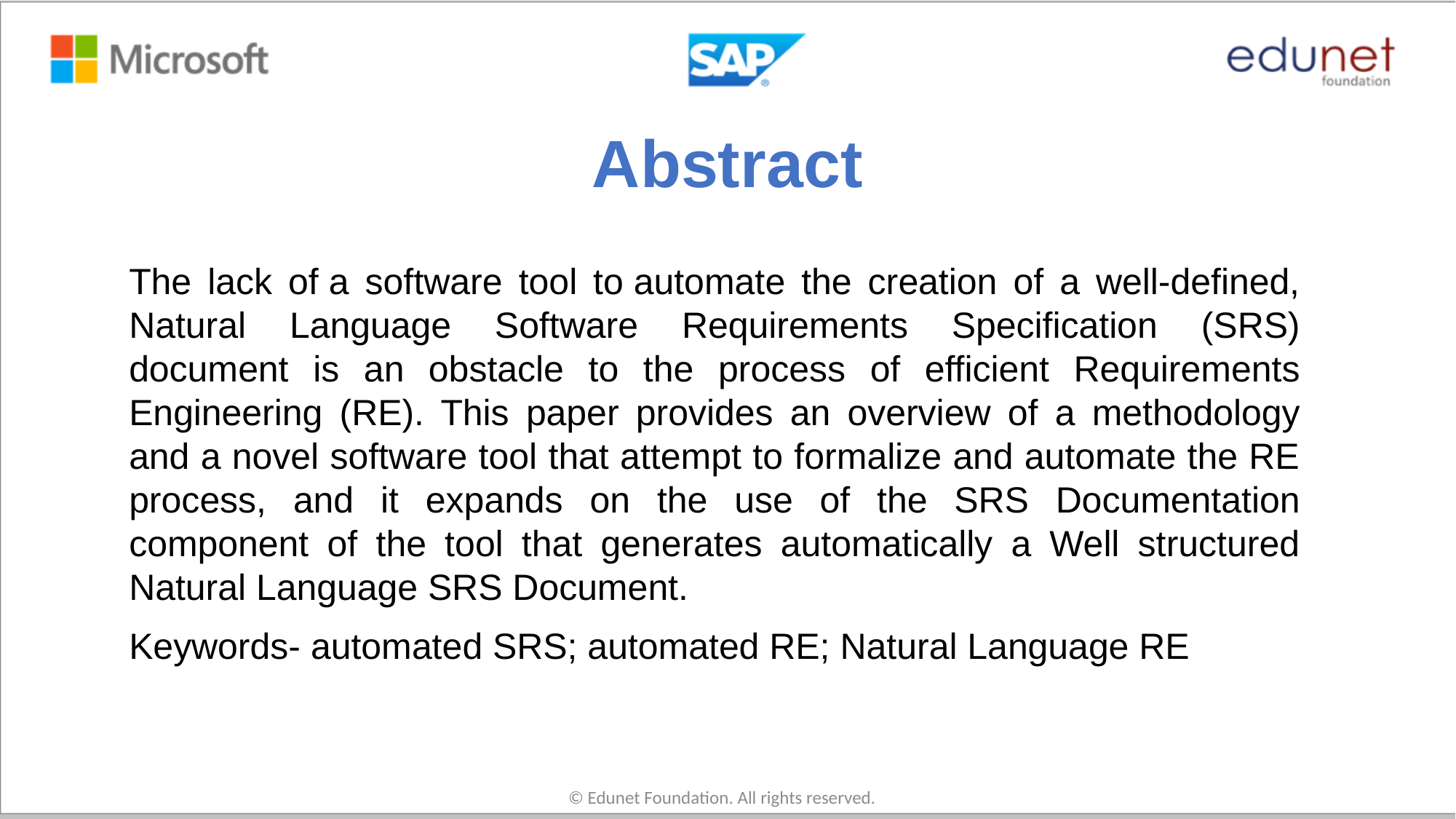

# Abstract
The lack of a software tool to automate the creation of a well-defined, Natural Language Software Requirements Specification (SRS) document is an obstacle to the process of efficient Requirements Engineering (RE). This paper provides an overview of a methodology and a novel software tool that attempt to formalize and automate the RE process, and it expands on the use of the SRS Documentation component of the tool that generates automatically a Well structured Natural Language SRS Document.
Keywords- automated SRS; automated RE; Natural Language RE

© Edunet Foundation. All rights reserved.